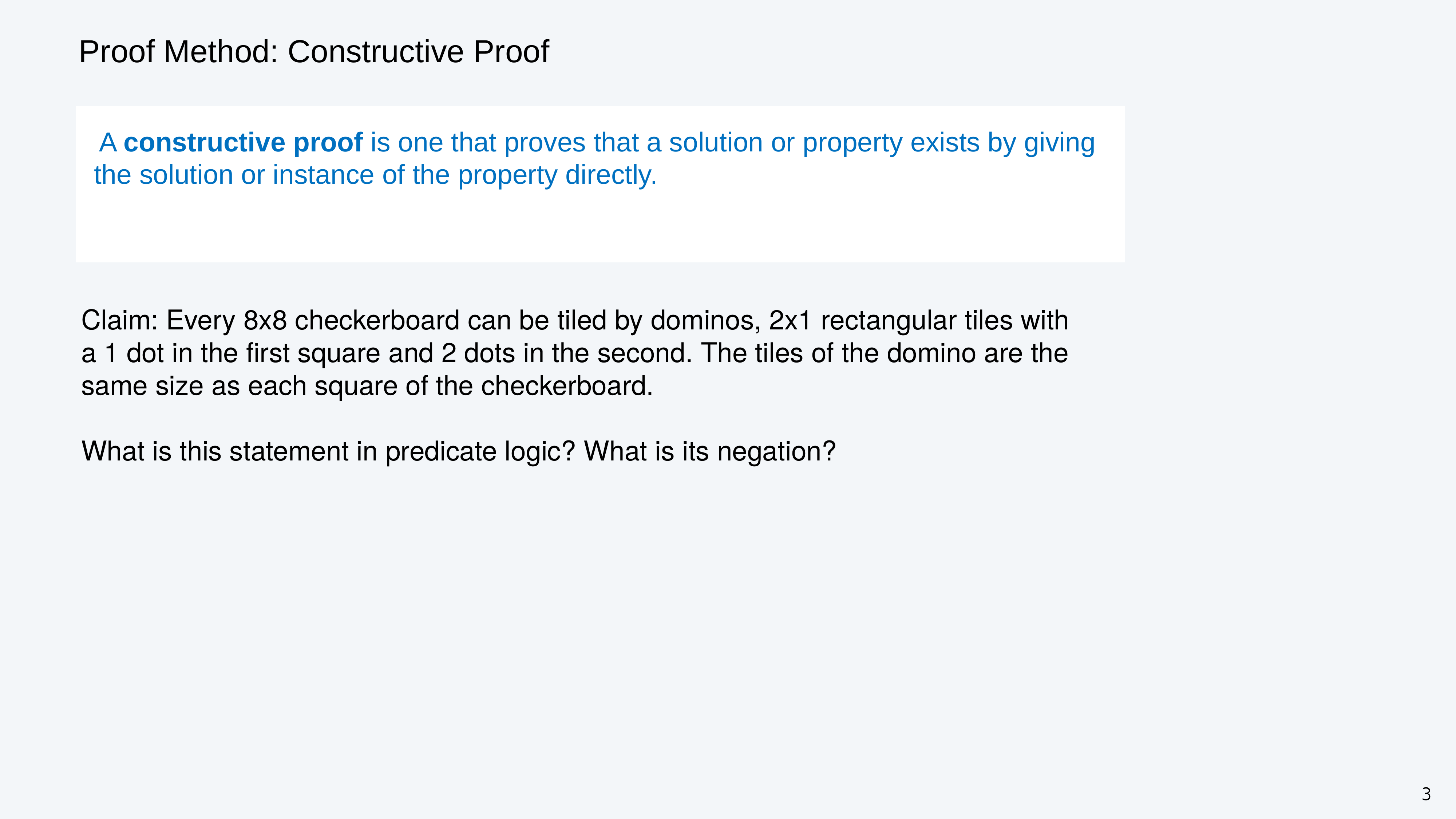

# Proof Method: Constructive Proof
A constructive proof is one that proves that a solution or property exists by giving the solution or instance of the property directly.
Claim: Every 8x8 checkerboard can be tiled by dominos, 2x1 rectangular tiles with a 1 dot in the first square and 2 dots in the second. The tiles of the domino are the same size as each square of the checkerboard.

What is this statement in predicate logic? What is its negation?

3